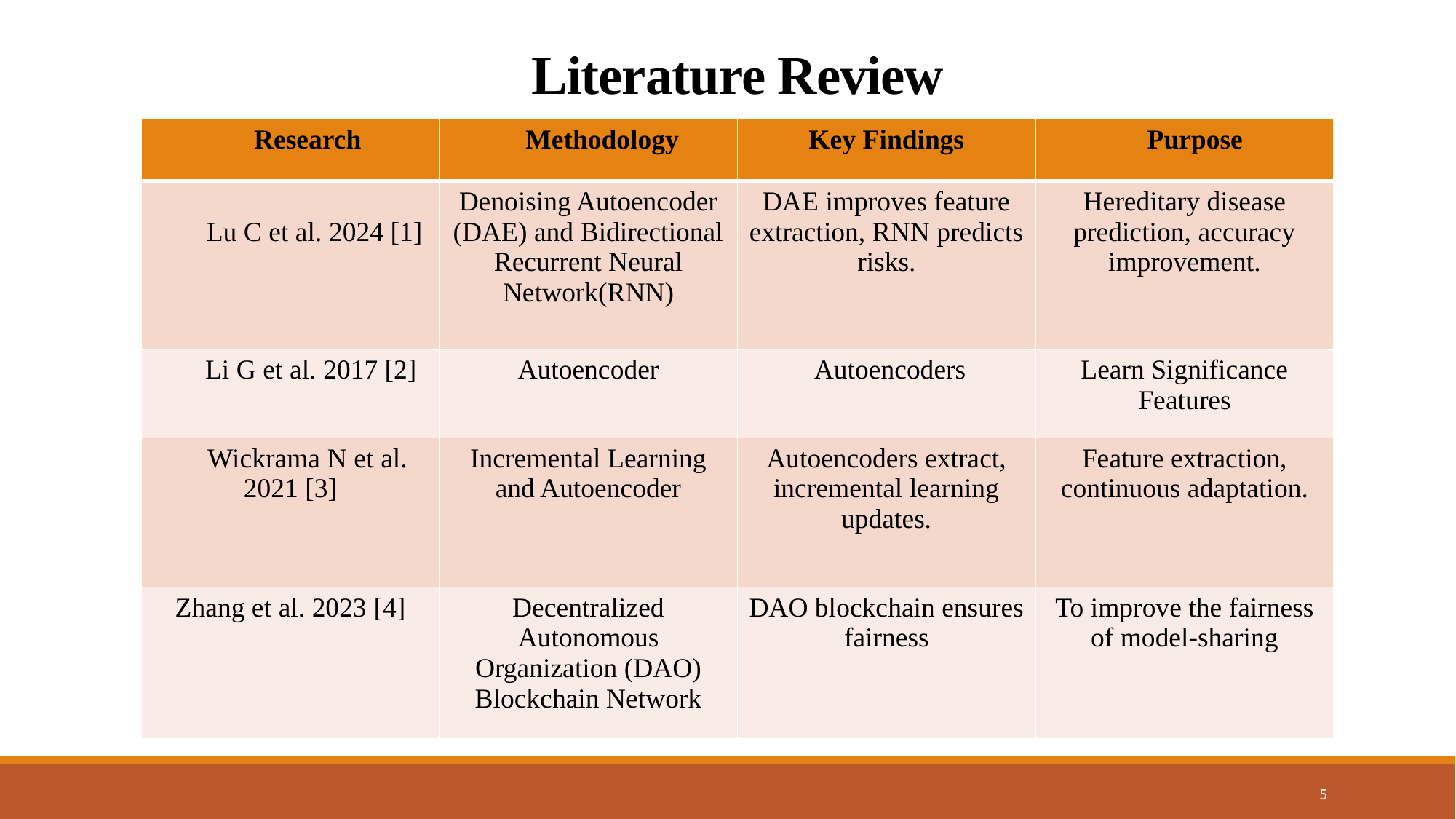

# Literature Review

| Research | Methodology | Key Findings | Purpose |
| --- | --- | --- | --- |
| Lu C et al. 2024 [1] | Denoising Autoencoder (DAE) and Bidirectional Recurrent Neural Network(RNN) | DAE improves feature extraction, RNN predicts risks. | Hereditary disease prediction, accuracy improvement. |
| Li G et al. 2017 [2] | Autoencoder | Autoencoders | Learn Significance Features |
| Wickrama N et al. 2021 [3] | Incremental Learning and Autoencoder | Autoencoders extract, incremental learning updates. | Feature extraction, continuous adaptation. |
| Zhang et al. 2023 [4] | Decentralized Autonomous Organization (DAO) Blockchain Network | DAO blockchain ensures fairness | To improve the fairness of model-sharing |
5